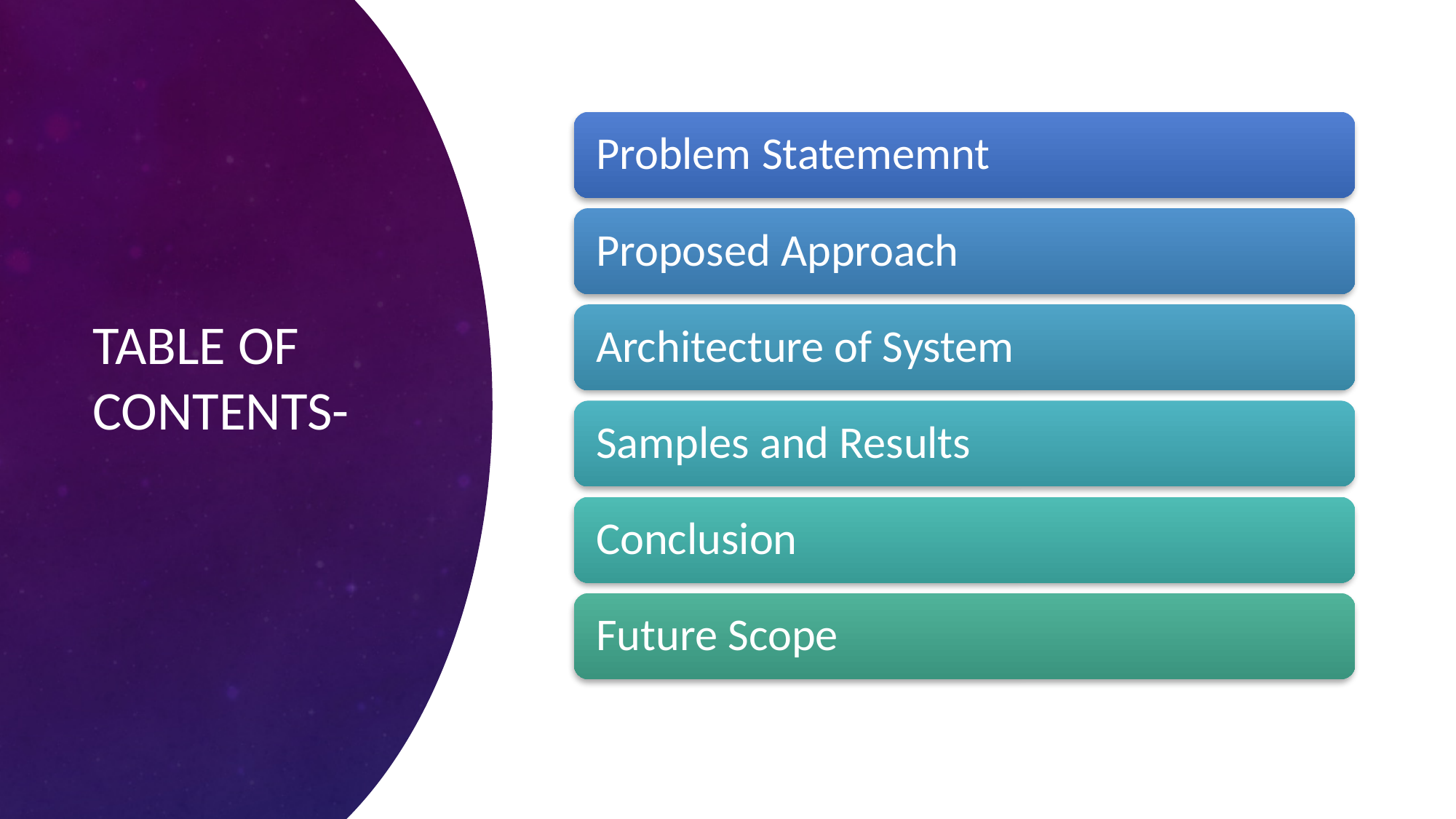

# Table OF CONTENTS-
Problem Statememnt
Proposed Approach
Architecture of System
Samples and Results
Conclusion
Future Scope